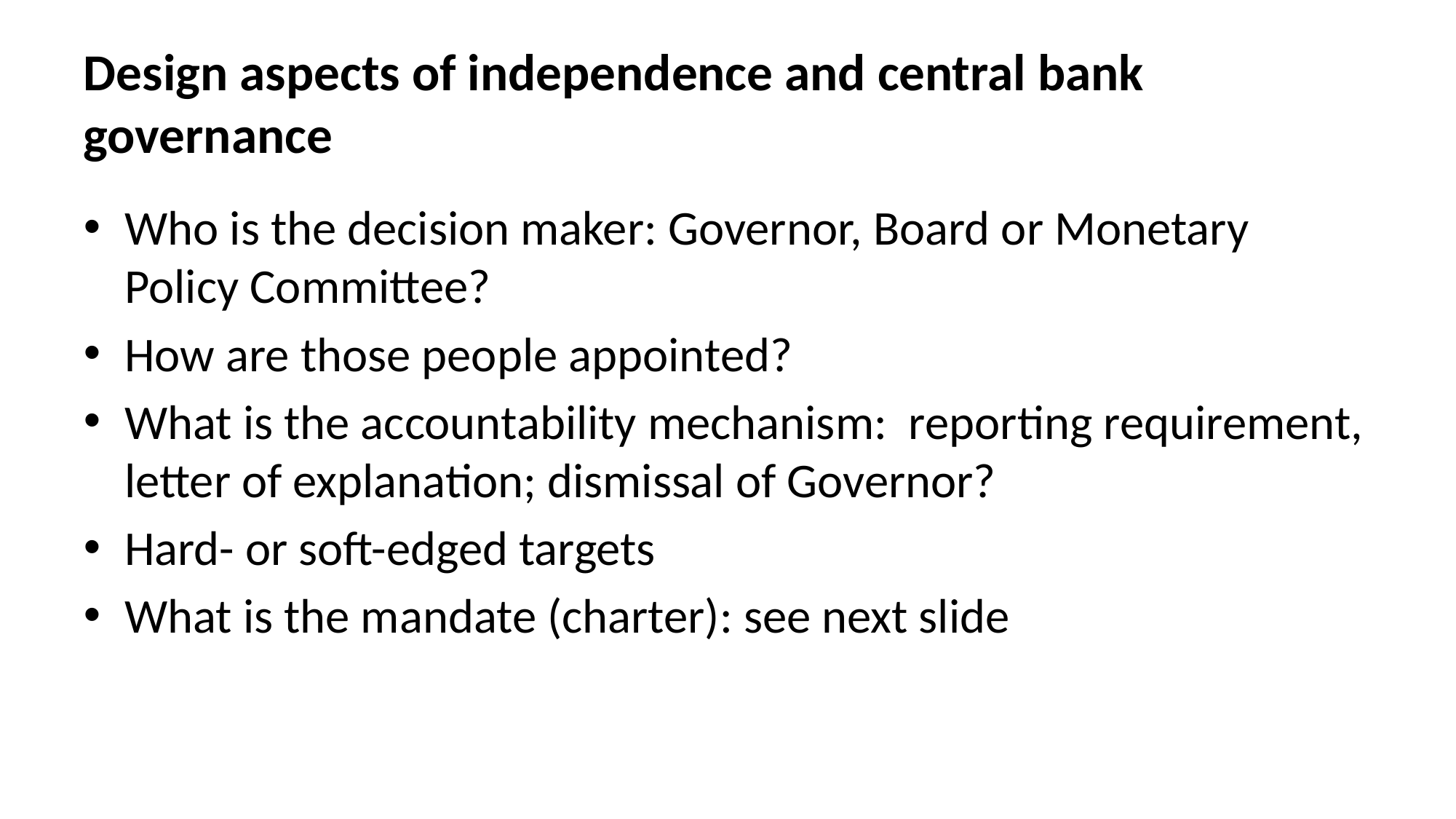

# Design aspects of independence and central bank governance
Who is the decision maker: Governor, Board or Monetary Policy Committee?
How are those people appointed?
What is the accountability mechanism:  reporting requirement, letter of explanation; dismissal of Governor?
Hard- or soft-edged targets
What is the mandate (charter): see next slide